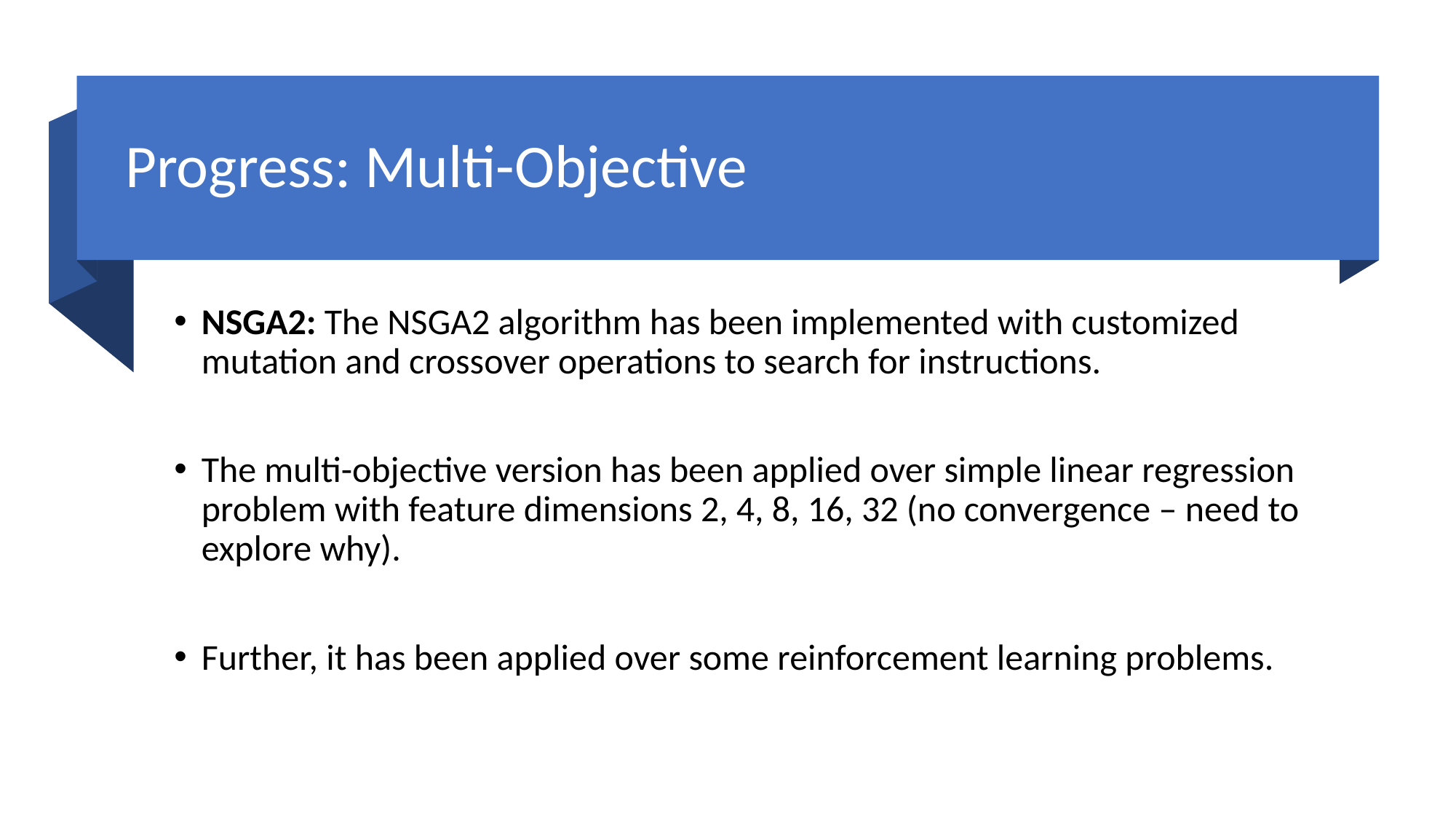

# Progress: Multi-Objective

NSGA2: The NSGA2 algorithm has been implemented with customized mutation and crossover operations to search for instructions.

The multi-objective version has been applied over simple linear regression problem with feature dimensions 2, 4, 8, 16, 32 (no convergence – need to explore why).

Further, it has been applied over some reinforcement learning problems.